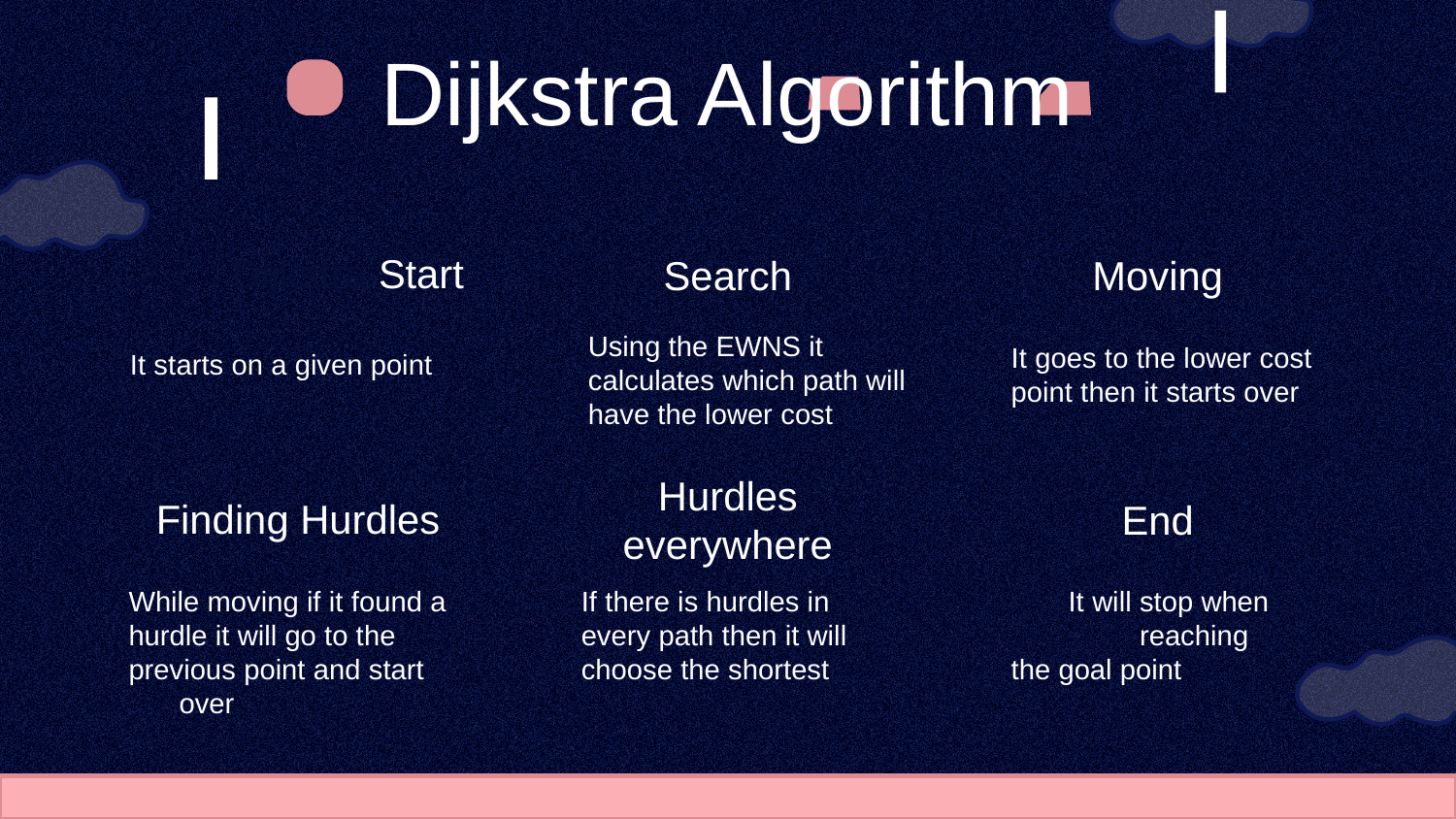

Dijkstra Algorithm

Search
Moving
# Dijkstra Start
Using the EWNS it
calculates which path will
have the lower cost
It goes to the lower cost
point then it starts over
   It starts on a given point
Finding Hurdles
Hurdles everywhere
End
While moving if it found a
hurdle it will go to the
previous point and start over
If there is hurdles in
every path then it will
choose the shortest
It will stop when reaching
the goal point